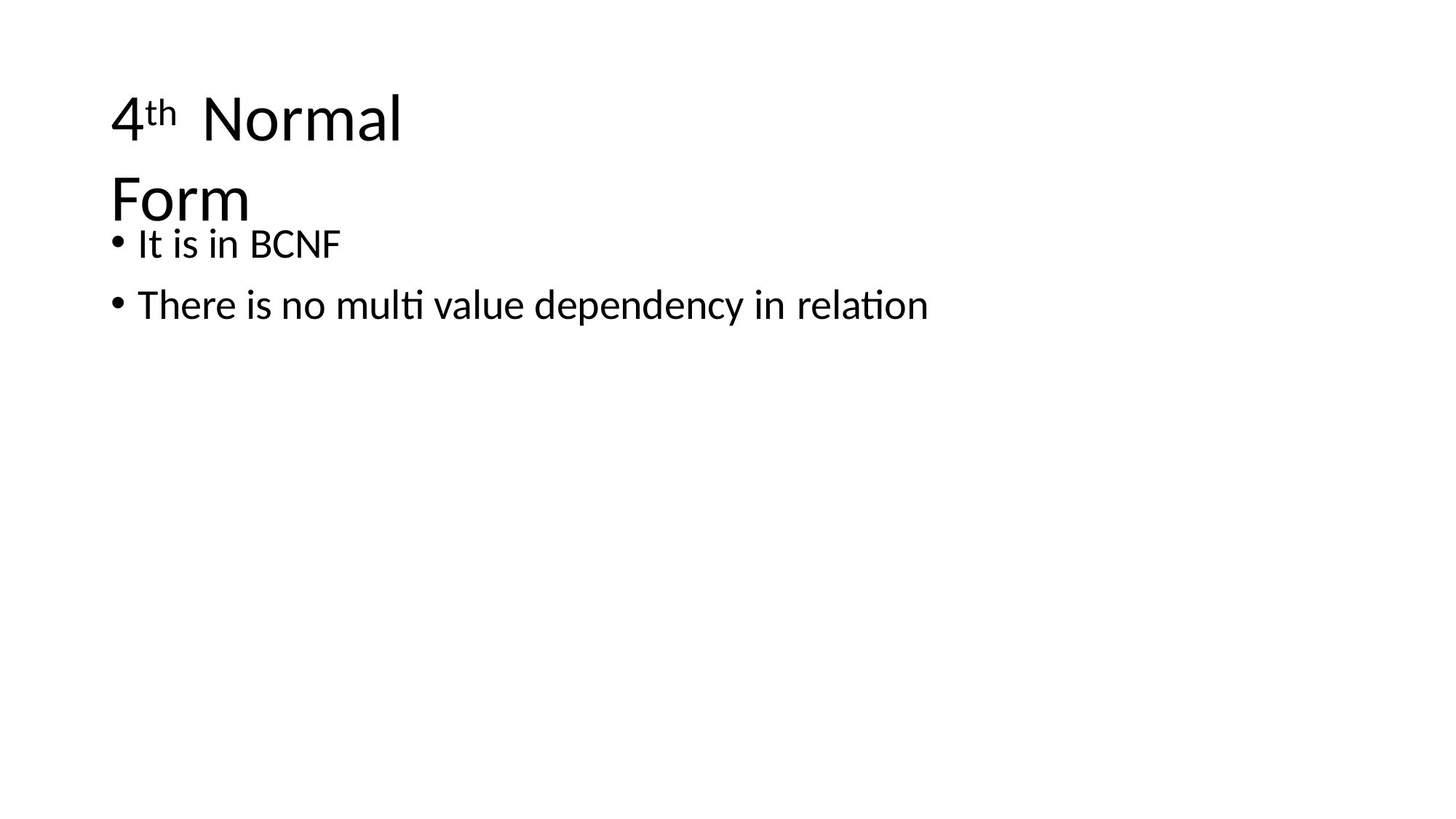

# 4th	Normal Form
It is in BCNF
There is no multi value dependency in relation